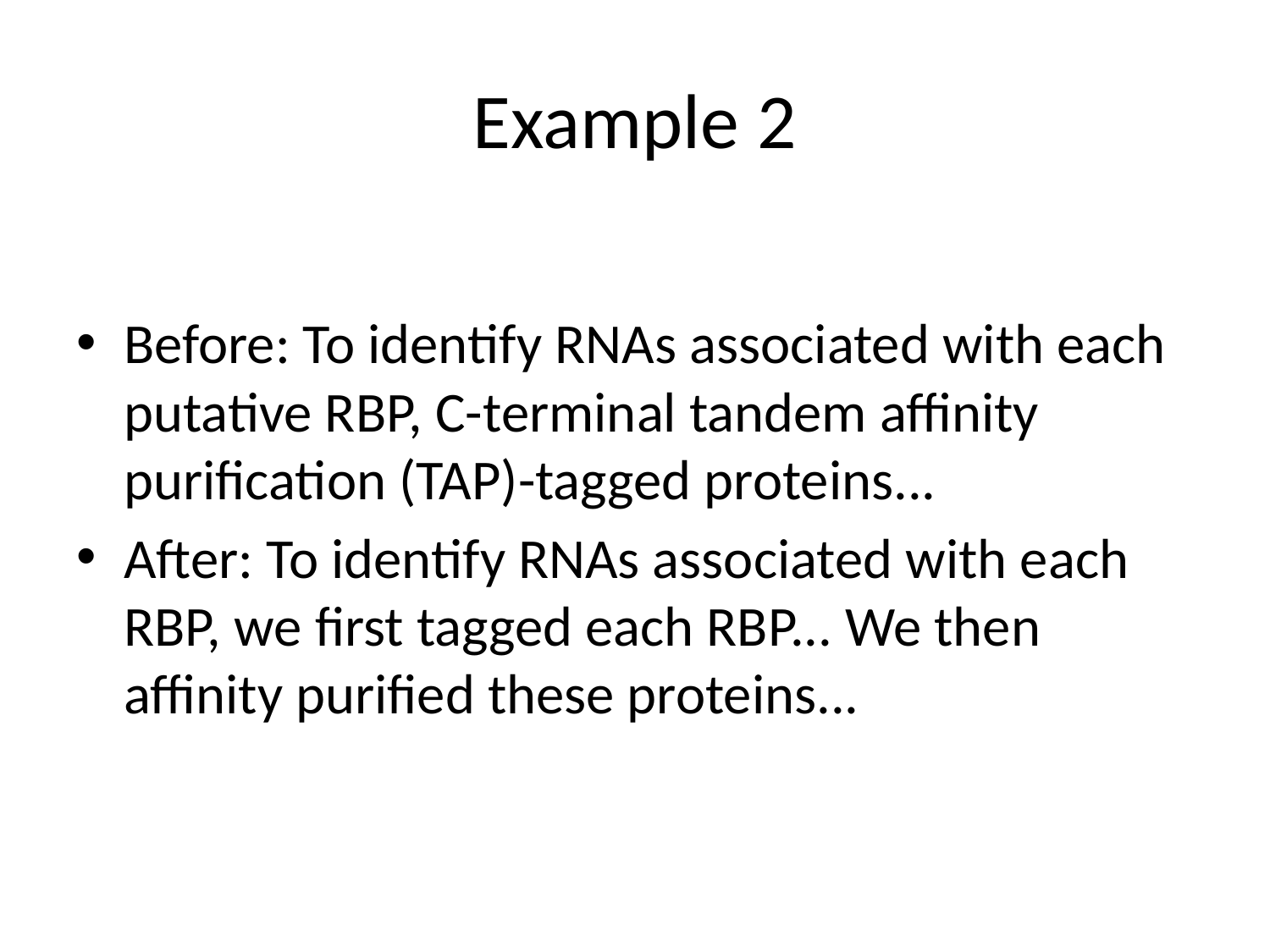

# Example 2

Before: To identify RNAs associated with each putative RBP, C-terminal tandem affinity purification (TAP)-tagged proteins...
After: To identify RNAs associated with each RBP, we first tagged each RBP... We then affinity purified these proteins...